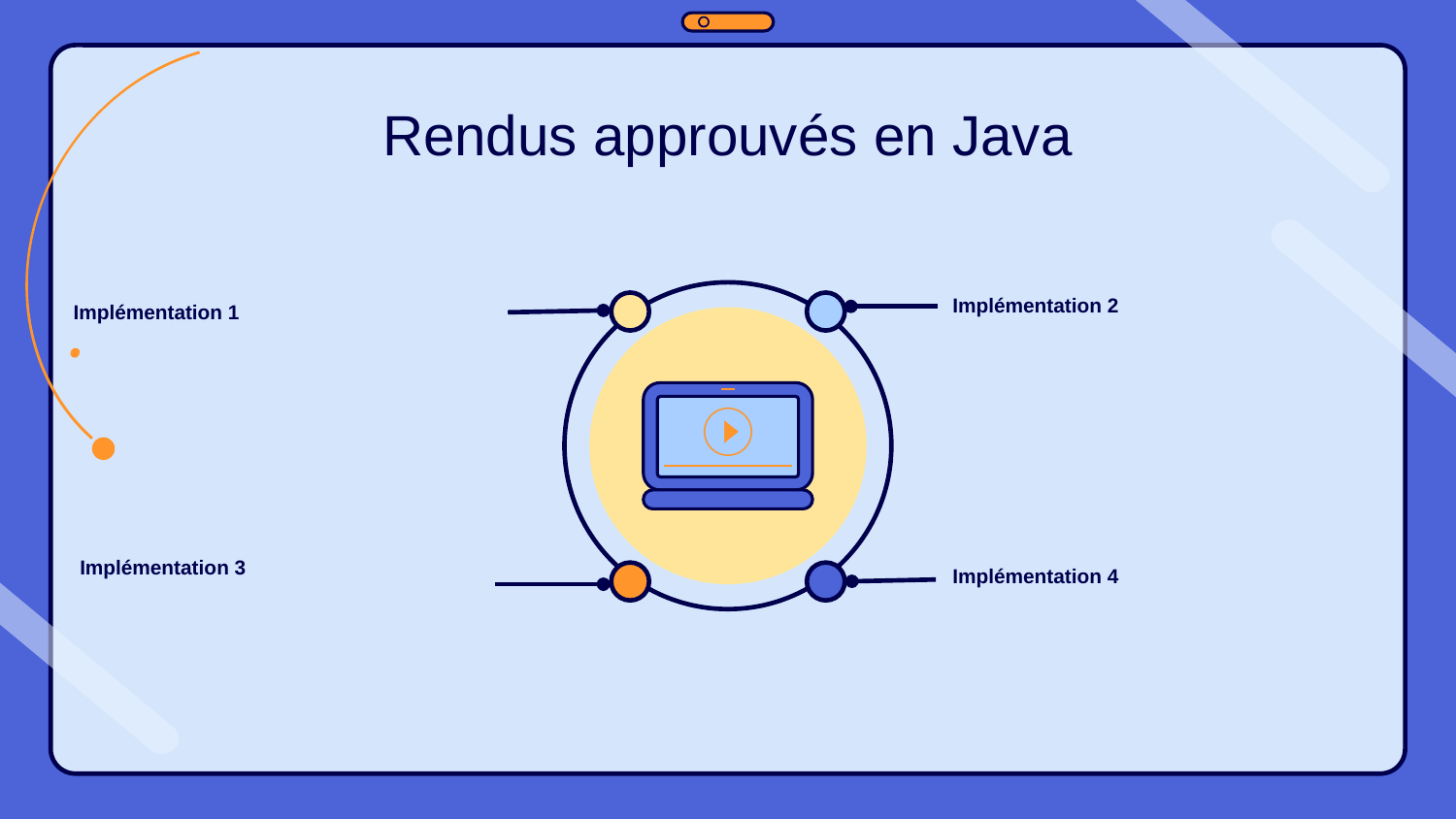

# Rendus approuvés en Java

Implémentation 2

Implémentation 1

Implémentation 3
Implémentation 4